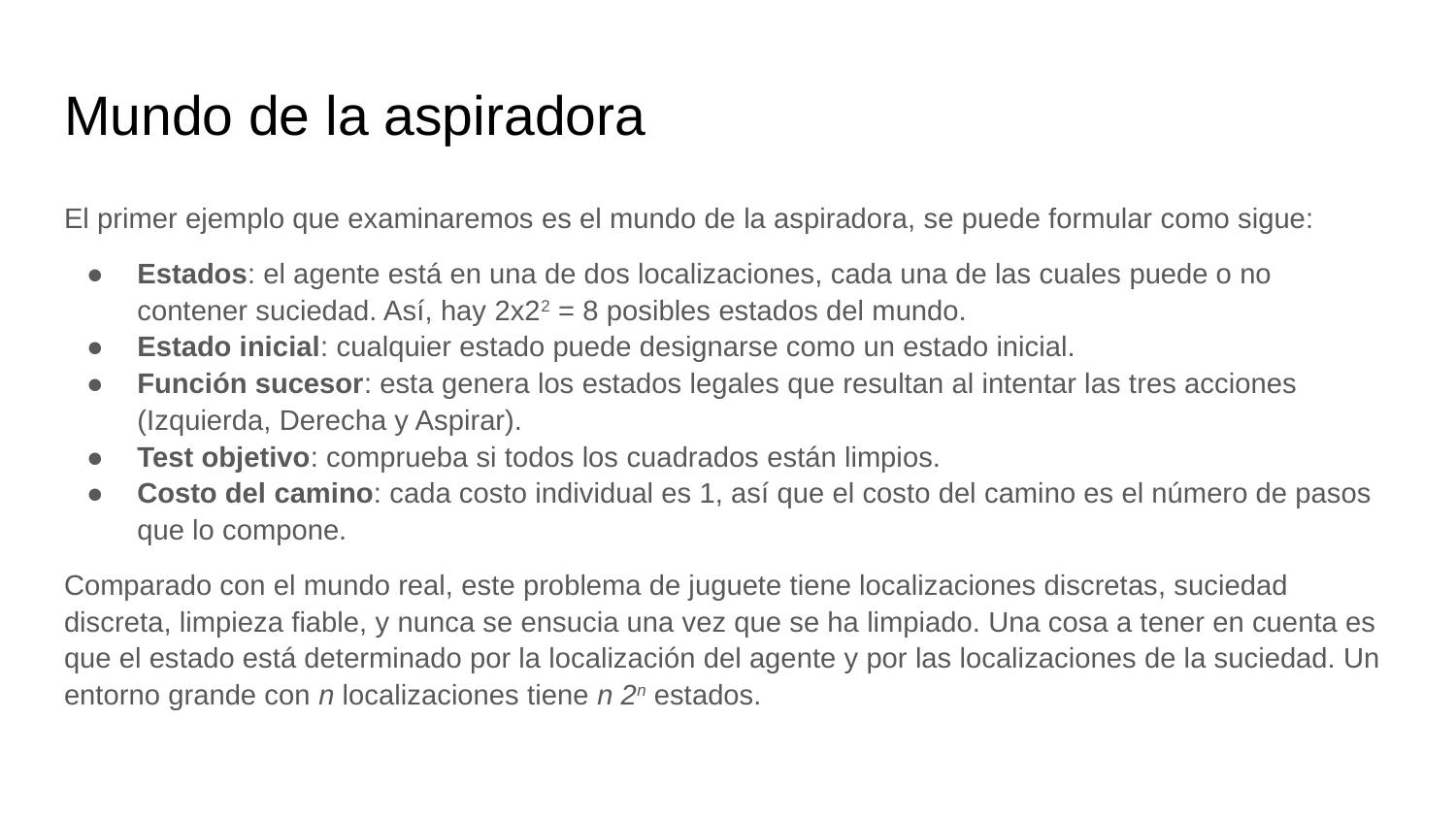

# Mundo de la aspiradora
El primer ejemplo que examinaremos es el mundo de la aspiradora, se puede formular como sigue:
Estados: el agente está en una de dos localizaciones, cada una de las cuales puede o no contener suciedad. Así, hay 2x22 = 8 posibles estados del mundo.
Estado inicial: cualquier estado puede designarse como un estado inicial.
Función sucesor: esta genera los estados legales que resultan al intentar las tres acciones (Izquierda, Derecha y Aspirar).
Test objetivo: comprueba si todos los cuadrados están limpios.
Costo del camino: cada costo individual es 1, así que el costo del camino es el número de pasos que lo compone.
Comparado con el mundo real, este problema de juguete tiene localizaciones discretas, suciedad discreta, limpieza fiable, y nunca se ensucia una vez que se ha limpiado. Una cosa a tener en cuenta es que el estado está determinado por la localización del agente y por las localizaciones de la suciedad. Un entorno grande con n localizaciones tiene n 2n estados.